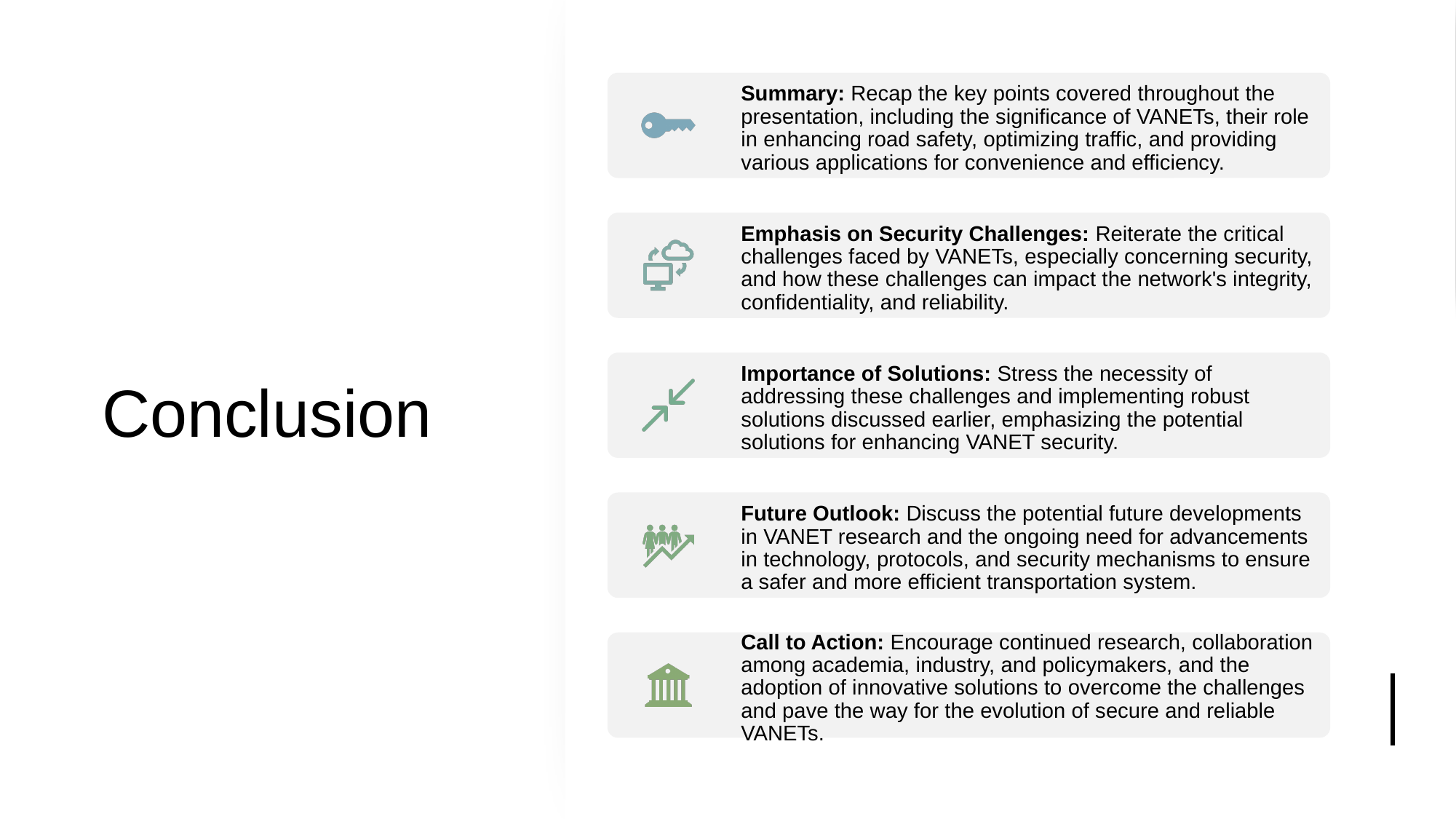

Summary: Recap the key points covered throughout the presentation, including the significance of VANETs, their role in enhancing road safety, optimizing traffic, and providing various applications for convenience and efficiency.
Emphasis on Security Challenges: Reiterate the critical challenges faced by VANETs, especially concerning security, and how these challenges can impact the network's integrity, confidentiality, and reliability.
Importance of Solutions: Stress the necessity of addressing these challenges and implementing robust solutions discussed earlier, emphasizing the potential solutions for enhancing VANET security.
Future Outlook: Discuss the potential future developments in VANET research and the ongoing need for advancements in technology, protocols, and security mechanisms to ensure a safer and more efficient transportation system.
Call to Action: Encourage continued research, collaboration among academia, industry, and policymakers, and the adoption of innovative solutions to overcome the challenges and pave the way for the evolution of secure and reliable VANETs.
# Conclusion